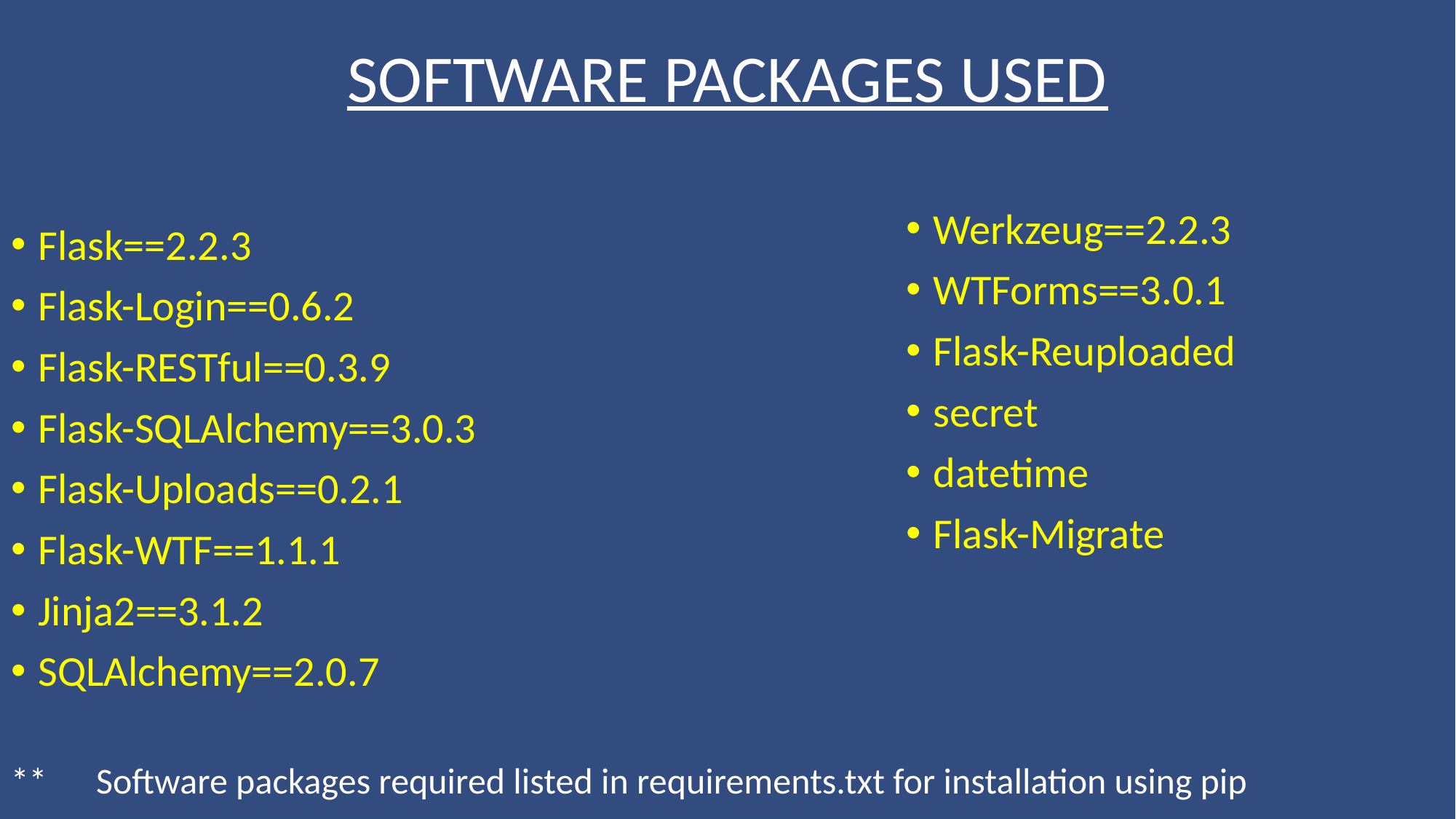

# SOFTWARE PACKAGES USED
Werkzeug==2.2.3
WTForms==3.0.1
Flask-Reuploaded
secret
datetime
Flask-Migrate

Flask==2.2.3
Flask-Login==0.6.2
Flask-RESTful==0.3.9
Flask-SQLAlchemy==3.0.3
Flask-Uploads==0.2.1
Flask-WTF==1.1.1
Jinja2==3.1.2
SQLAlchemy==2.0.7

**      Software packages required listed in requirements.txt for installation using pip